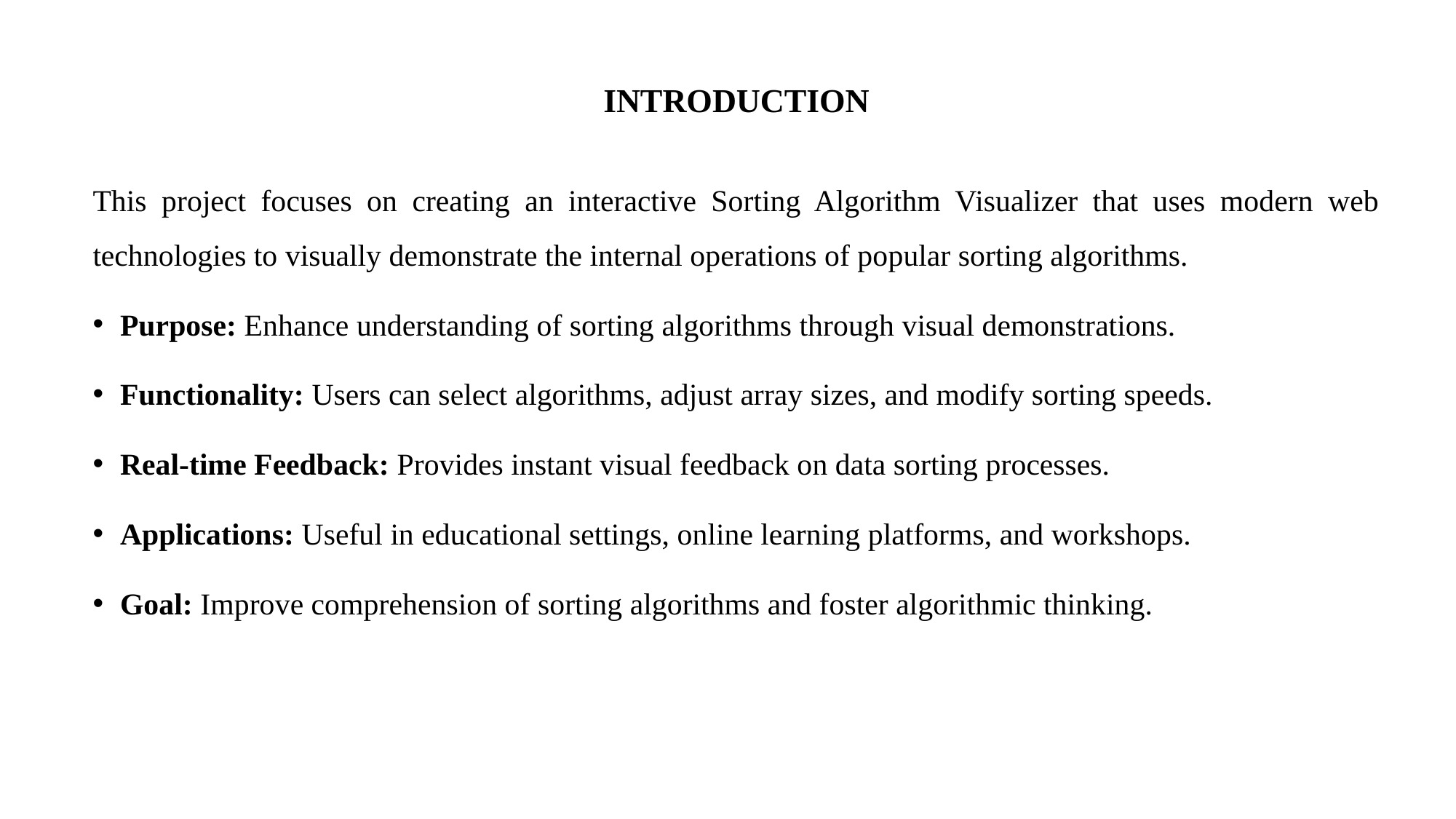

# INTRODUCTION
This project focuses on creating an interactive Sorting Algorithm Visualizer that uses modern web technologies to visually demonstrate the internal operations of popular sorting algorithms.
Purpose: Enhance understanding of sorting algorithms through visual demonstrations.
Functionality: Users can select algorithms, adjust array sizes, and modify sorting speeds.
Real-time Feedback: Provides instant visual feedback on data sorting processes.
Applications: Useful in educational settings, online learning platforms, and workshops.
Goal: Improve comprehension of sorting algorithms and foster algorithmic thinking.